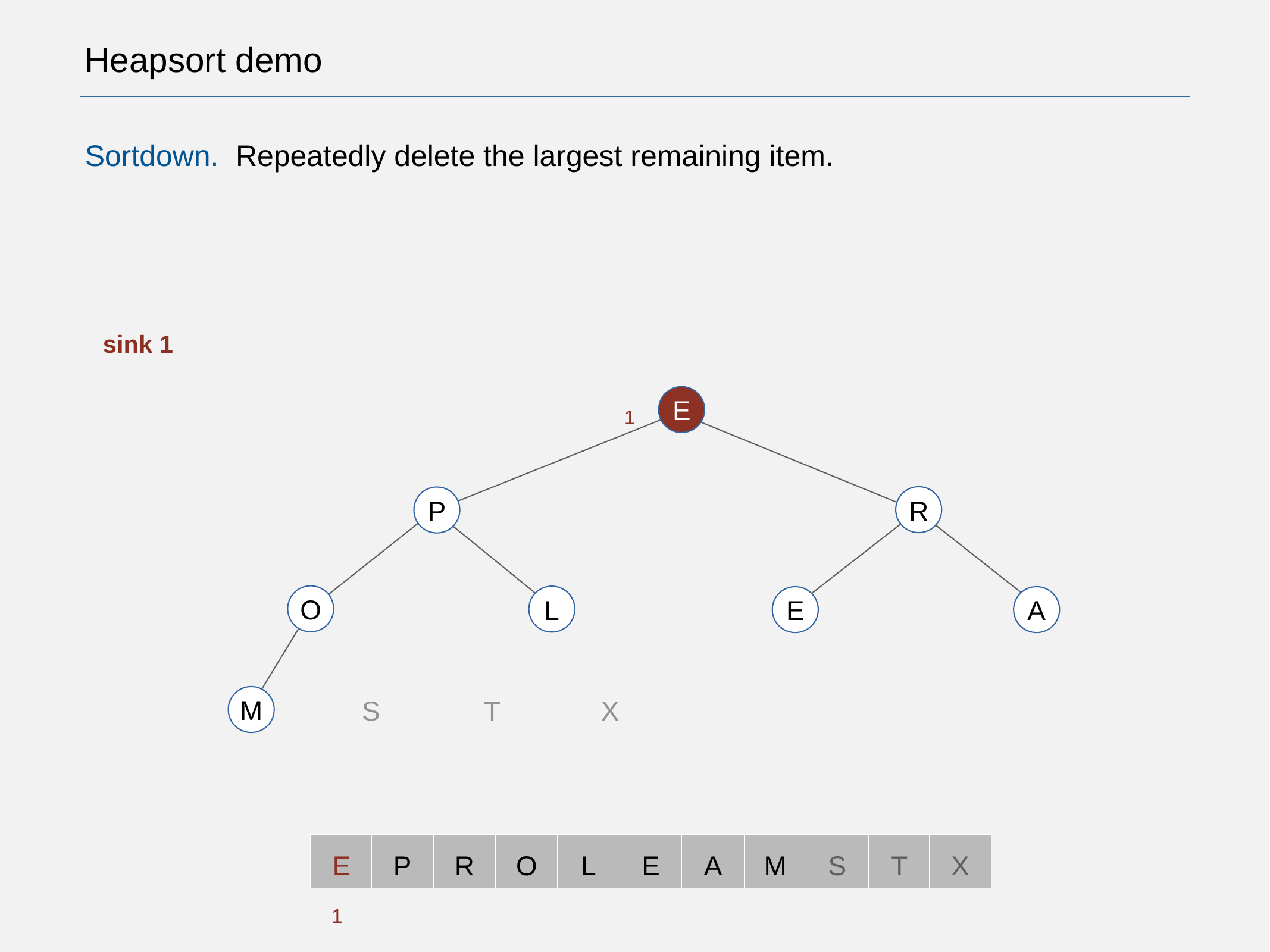

# Heapsort demo
Sortdown.  Repeatedly delete the largest remaining item.
sink 1
E
1

R
P

O
L
E
A

M
S
T
X
E
P
R
O
L
E
A
M
S
T
X
1